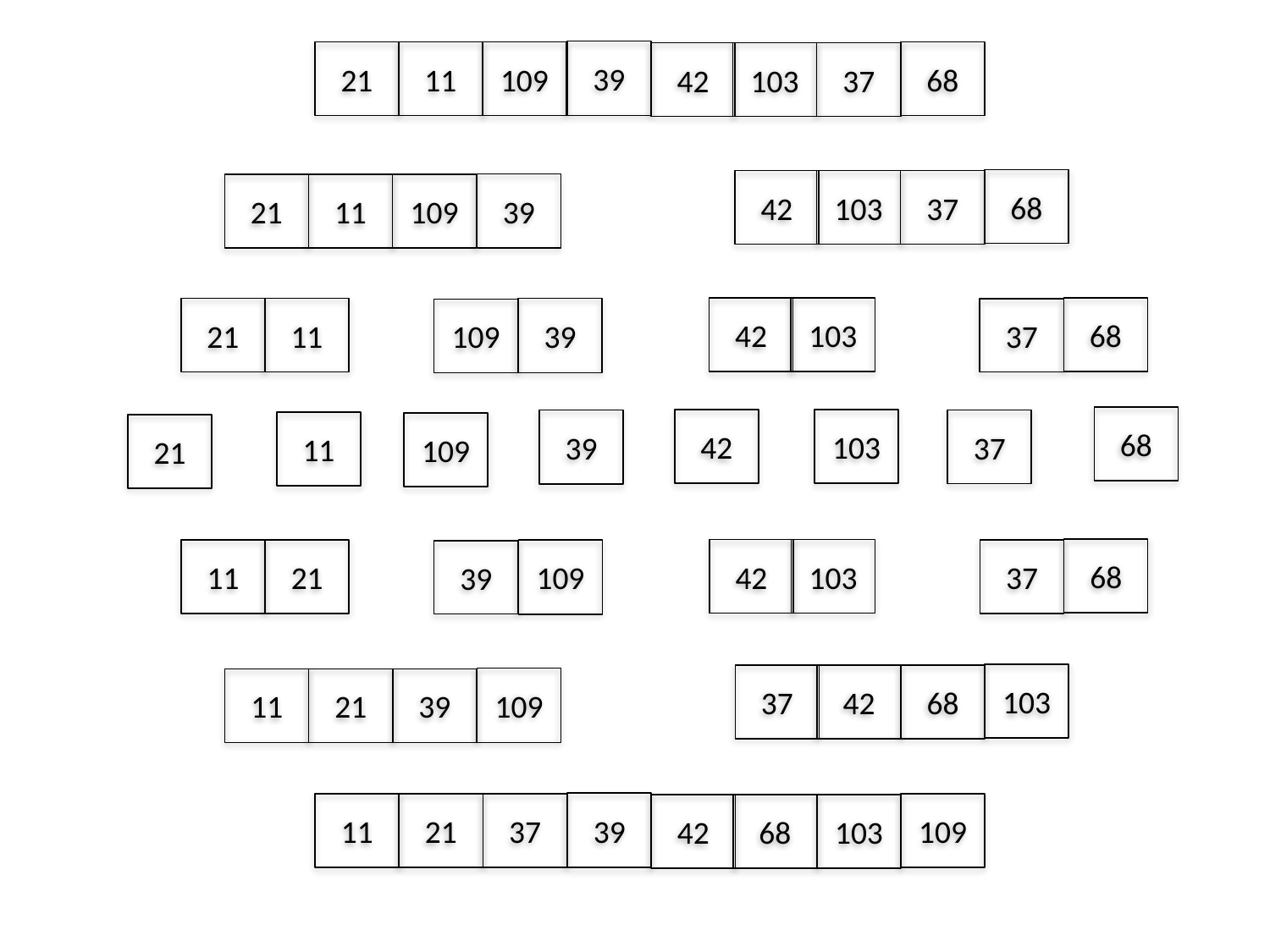

39
21
11
109
68
42
103
37
68
42
103
37
39
21
11
109
68
42
103
21
11
39
37
109
68
42
103
39
37
11
109
21
68
42
103
11
21
109
37
39
103
37
42
68
109
11
21
39
39
11
21
37
109
42
68
103